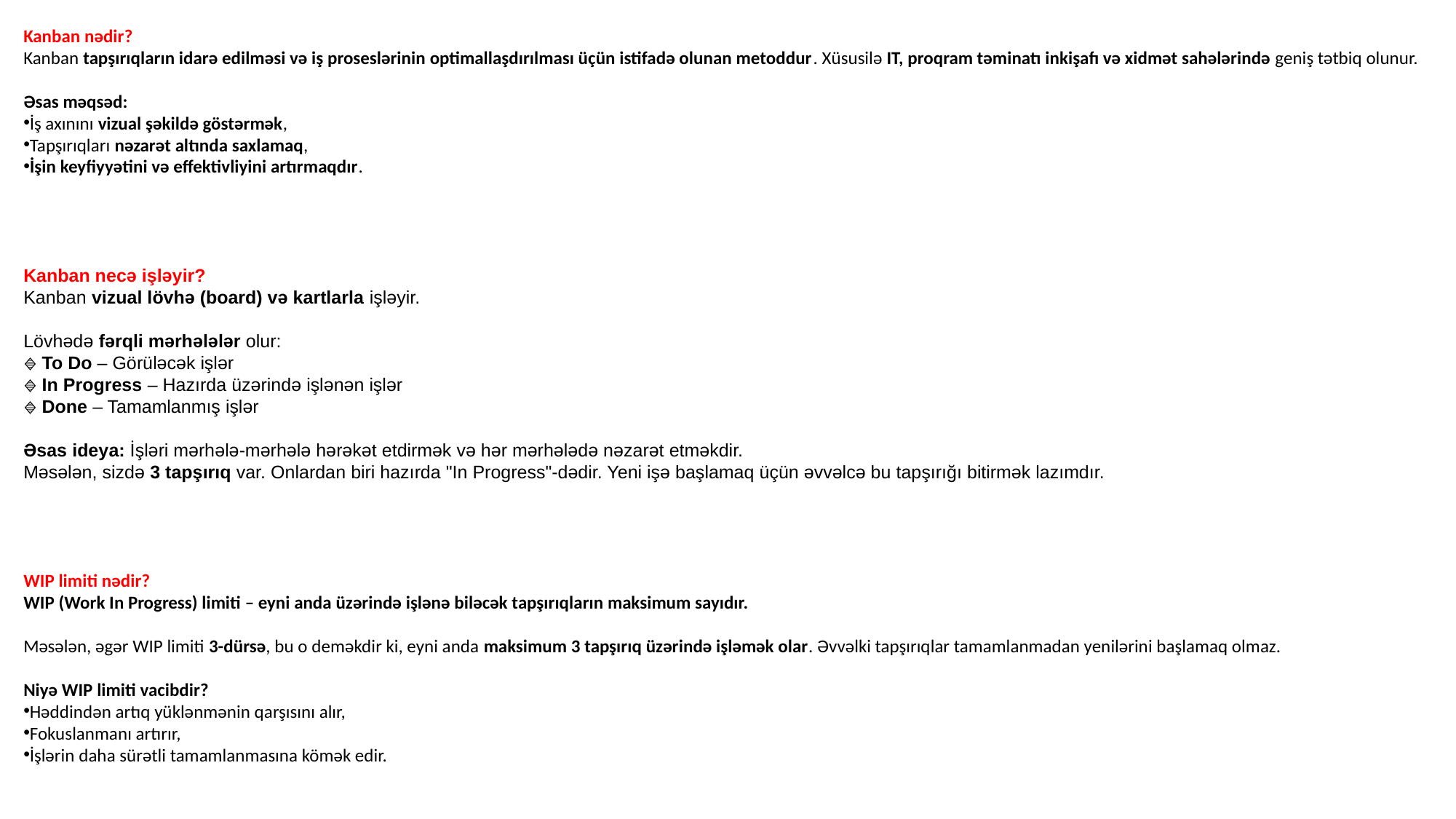

Kanban nədir?
Kanban tapşırıqların idarə edilməsi və iş proseslərinin optimallaşdırılması üçün istifadə olunan metoddur. Xüsusilə IT, proqram təminatı inkişafı və xidmət sahələrində geniş tətbiq olunur.

Əsas məqsəd:
İş axınını vizual şəkildə göstərmək,
Tapşırıqları nəzarət altında saxlamaq,
İşin keyfiyyətini və effektivliyini artırmaqdır.

Kanban necə işləyir?
Kanban vizual lövhə (board) və kartlarla işləyir.
Lövhədə fərqli mərhələlər olur:
🔹 To Do – Görüləcək işlər
🔹 In Progress – Hazırda üzərində işlənən işlər
🔹 Done – Tamamlanmış işlər

Əsas ideya: İşləri mərhələ-mərhələ hərəkət etdirmək və hər mərhələdə nəzarət etməkdir.
Məsələn, sizdə 3 tapşırıq var. Onlardan biri hazırda "In Progress"-dədir. Yeni işə başlamaq üçün əvvəlcə bu tapşırığı bitirmək lazımdır.

WIP limiti nədir?
WIP (Work In Progress) limiti – eyni anda üzərində işlənə biləcək tapşırıqların maksimum sayıdır.

Məsələn, əgər WIP limiti 3-dürsə, bu o deməkdir ki, eyni anda maksimum 3 tapşırıq üzərində işləmək olar. Əvvəlki tapşırıqlar tamamlanmadan yenilərini başlamaq olmaz.

Niyə WIP limiti vacibdir?
Həddindən artıq yüklənmənin qarşısını alır,
Fokuslanmanı artırır,
İşlərin daha sürətli tamamlanmasına kömək edir.